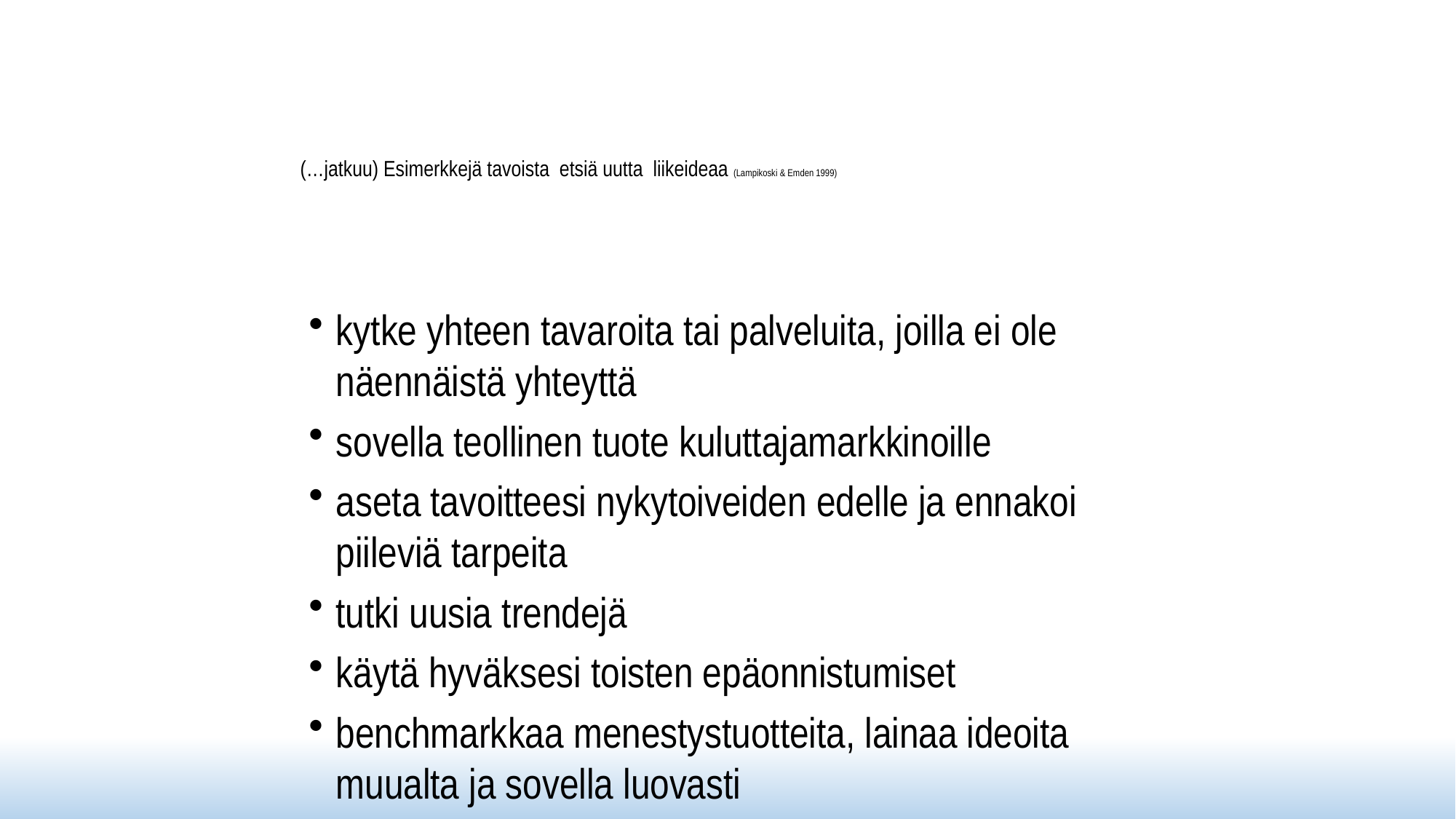

# (…jatkuu) Esimerkkejä tavoista  etsiä uutta  liikeideaa (Lampikoski & Emden 1999)
kytke yhteen tavaroita tai palveluita, joilla ei ole näennäistä yhteyttä
sovella teollinen tuote kuluttajamarkkinoille
aseta tavoitteesi nykytoiveiden edelle ja ennakoi piileviä tarpeita
tutki uusia trendejä
käytä hyväksesi toisten epäonnistumiset
benchmarkkaa menestystuotteita, lainaa ideoita muualta ja sovella luovasti